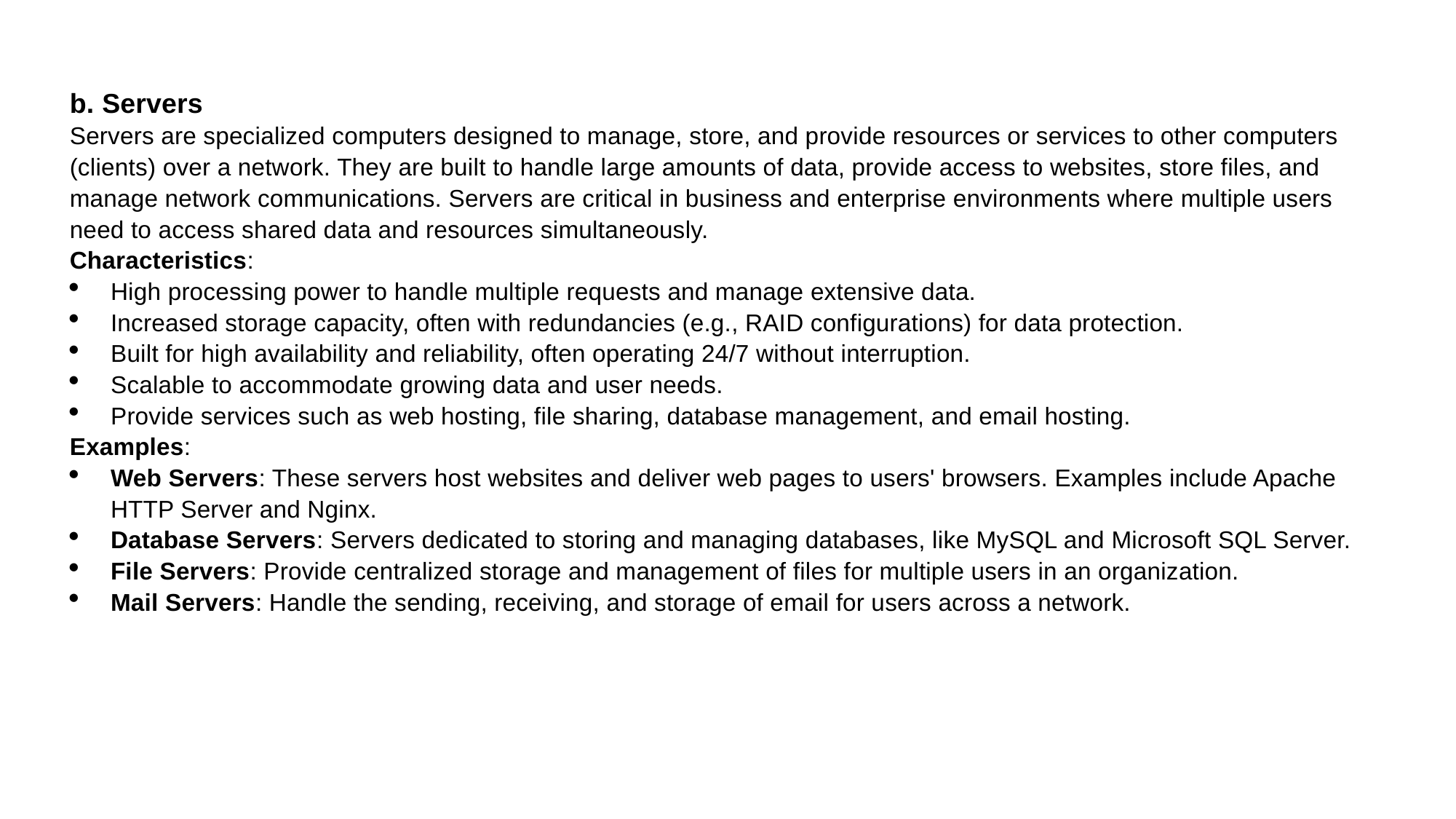

b. Servers
Servers are specialized computers designed to manage, store, and provide resources or services to other computers (clients) over a network. They are built to handle large amounts of data, provide access to websites, store files, and manage network communications. Servers are critical in business and enterprise environments where multiple users need to access shared data and resources simultaneously.
Characteristics:
High processing power to handle multiple requests and manage extensive data.
Increased storage capacity, often with redundancies (e.g., RAID configurations) for data protection.
Built for high availability and reliability, often operating 24/7 without interruption.
Scalable to accommodate growing data and user needs.
Provide services such as web hosting, file sharing, database management, and email hosting.
Examples:
Web Servers: These servers host websites and deliver web pages to users' browsers. Examples include Apache HTTP Server and Nginx.
Database Servers: Servers dedicated to storing and managing databases, like MySQL and Microsoft SQL Server.
File Servers: Provide centralized storage and management of files for multiple users in an organization.
Mail Servers: Handle the sending, receiving, and storage of email for users across a network.